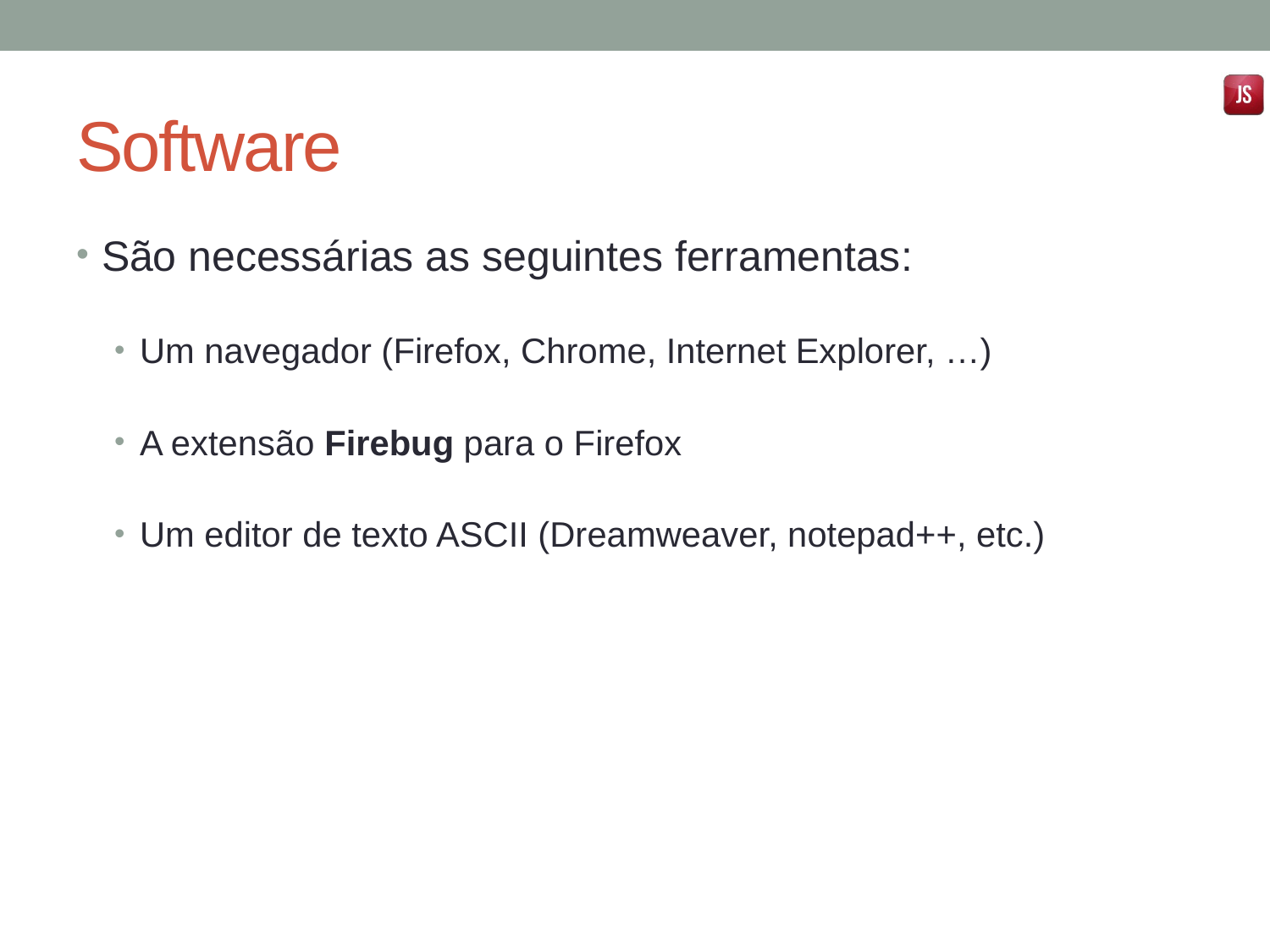

# Software
São necessárias as seguintes ferramentas:
Um navegador (Firefox, Chrome, Internet Explorer, …)
A extensão Firebug para o Firefox
Um editor de texto ASCII (Dreamweaver, notepad++, etc.)